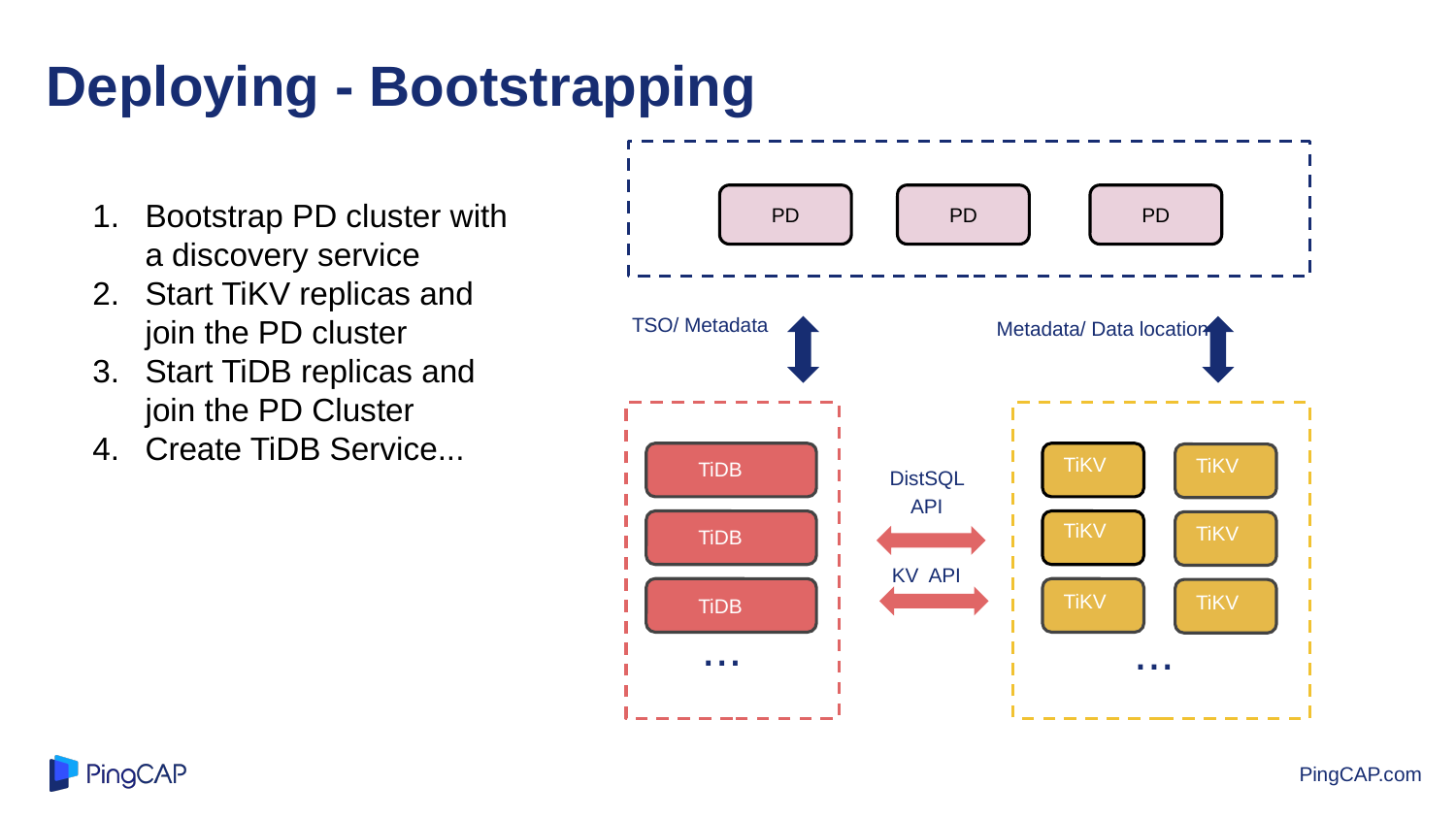

Deploying - Bootstrapping

Bootstrap PD cluster with a discovery service
Start TiKV replicas and join the PD cluster
Start TiDB replicas and join the PD Cluster
Create TiDB Service...
PD
PD
PD
TSO/ Metadata
Metadata/ Data location

TiKV
TiKV
TiDB

DistSQL API
TiKV
TiKV
TiDB

KV  API
TiKV
TiKV
TiDB

...
...